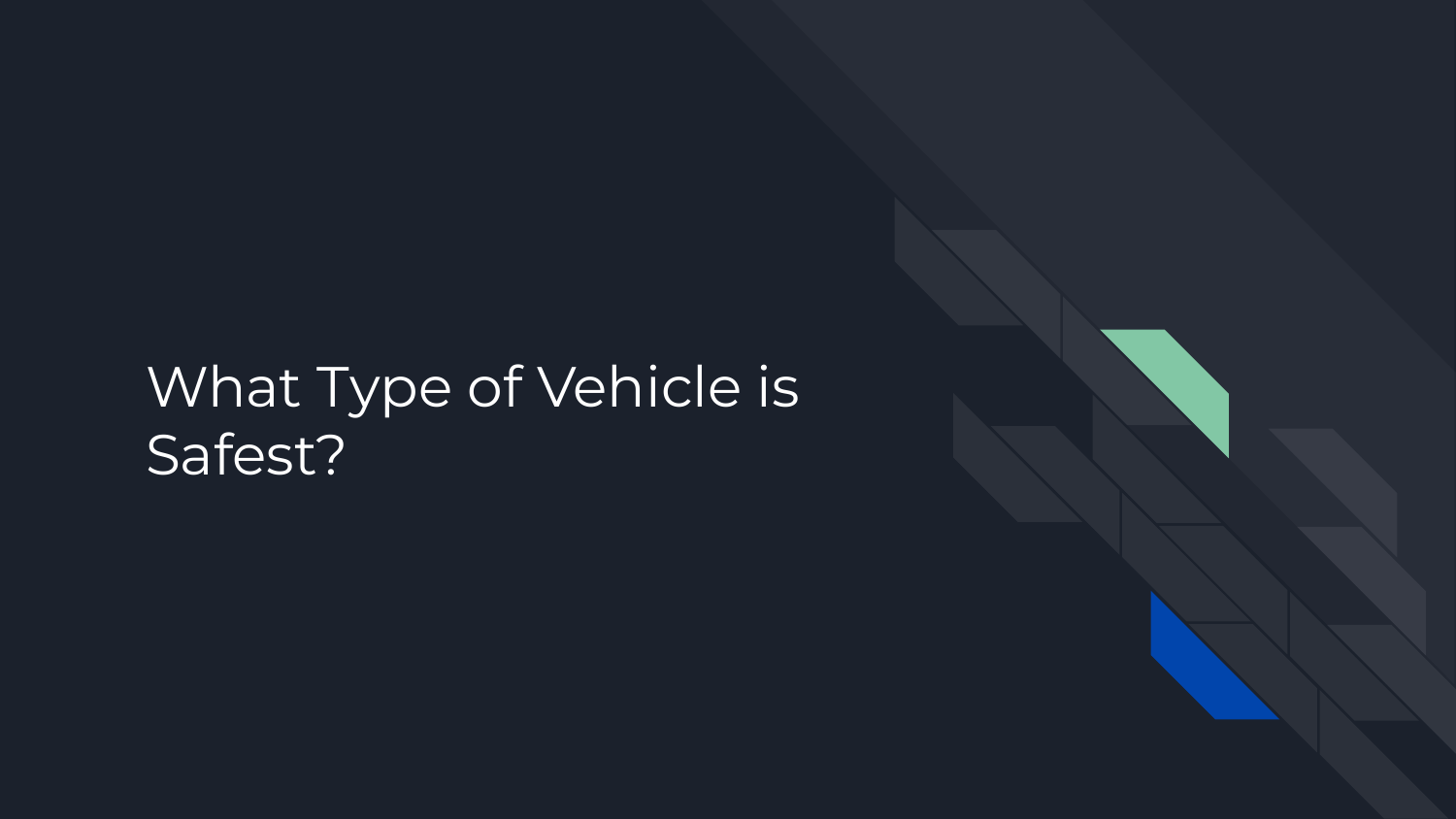

# What Type of Vehicle is Safest?